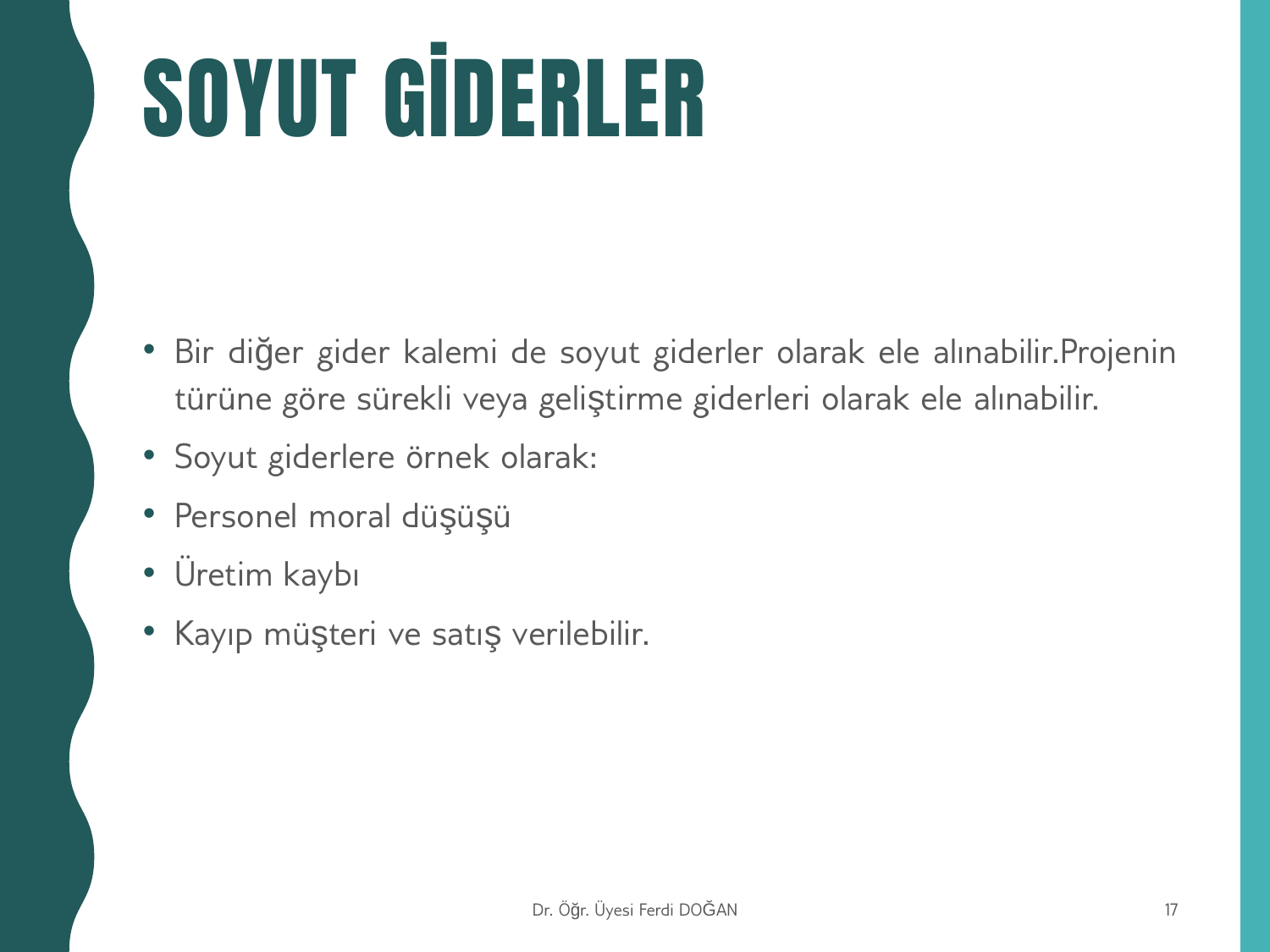

# Soyut giderler
Bir diğer gider kalemi de soyut giderler olarak ele alınabilir.Projenin türüne göre sürekli veya geliştirme giderleri olarak ele alınabilir.
Soyut giderlere örnek olarak:
Personel moral düşüşü
Üretim kaybı
Kayıp müşteri ve satış verilebilir.
Dr. Öğr. Üyesi Ferdi DOĞAN
17